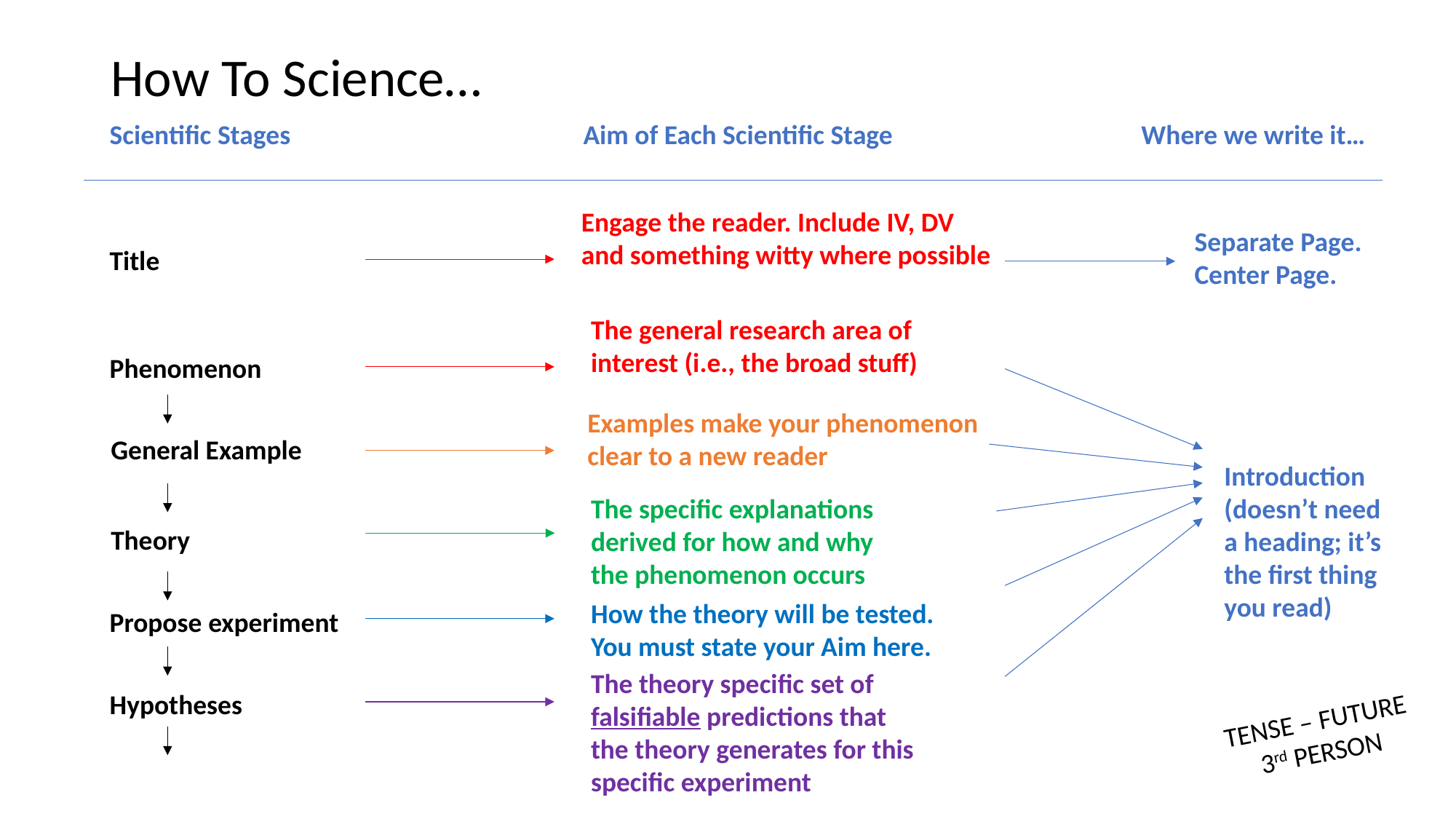

# How To Science…
Scientific Stages			      Aim of Each Scientific Stage	   	        Where we write it…
Engage the reader. Include IV, DV and something witty where possible
Separate Page.
Center Page.
Title
The general research area of interest (i.e., the broad stuff)
Phenomenon
Examples make your phenomenon clear to a new reader
General Example
Introduction
(doesn’t need a heading; it’s the first thing you read)
The specific explanations derived for how and why the phenomenon occurs
Theory
How the theory will be tested. You must state your Aim here.
Propose experiment
The theory specific set of falsifiable predictions that the theory generates for this specific experiment
Hypotheses
TENSE – FUTURE
3rd PERSON